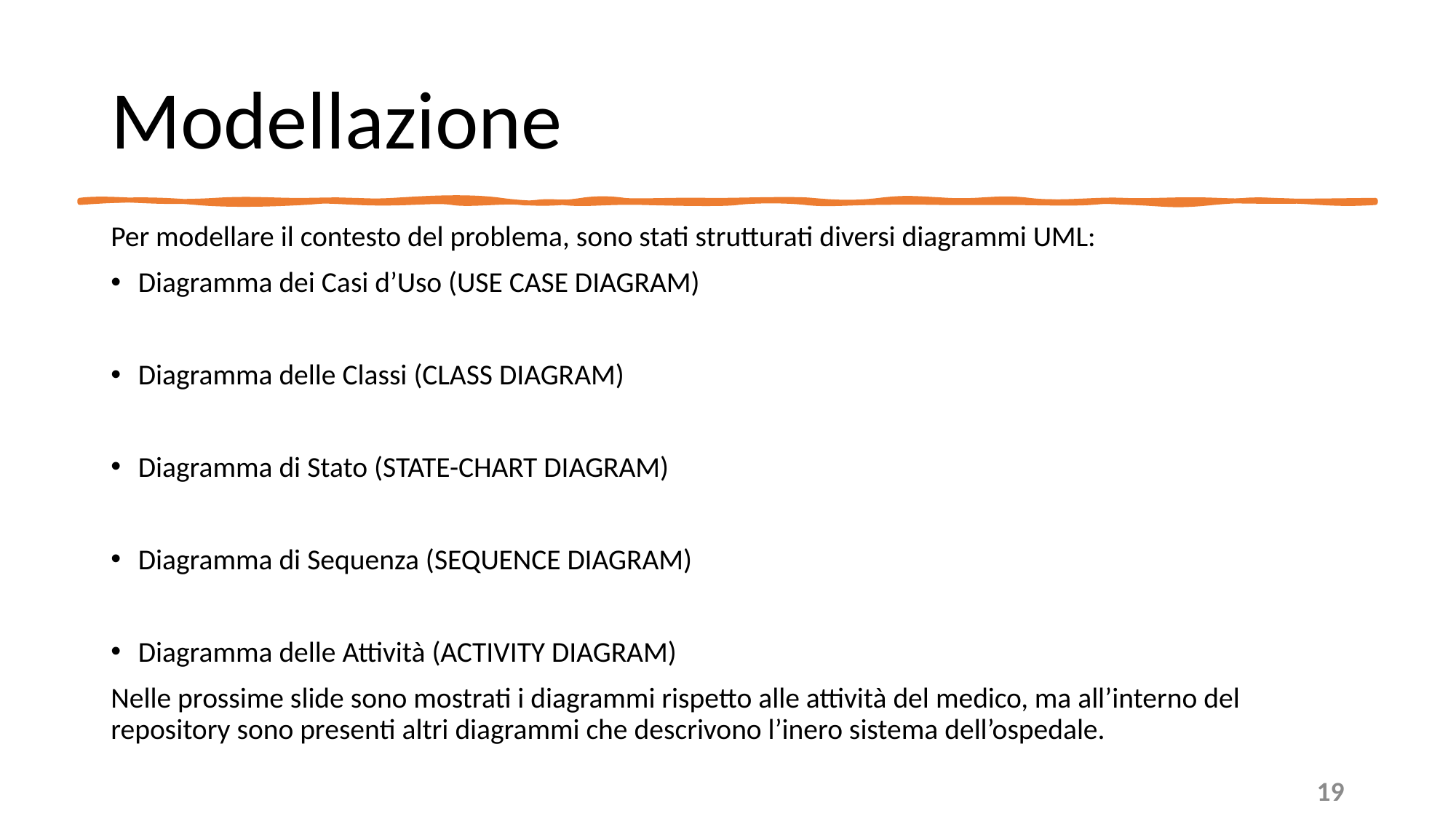

# Modellazione

Per modellare il contesto del problema, sono stati strutturati diversi diagrammi UML:
Diagramma dei Casi d’Uso (USE CASE DIAGRAM)

Diagramma delle Classi (CLASS DIAGRAM)

Diagramma di Stato (STATE-CHART DIAGRAM)

Diagramma di Sequenza (SEQUENCE DIAGRAM)

Diagramma delle Attività (ACTIVITY DIAGRAM)
Nelle prossime slide sono mostrati i diagrammi rispetto alle attività del medico, ma all’interno del repository sono presenti altri diagrammi che descrivono l’inero sistema dell’ospedale.

19